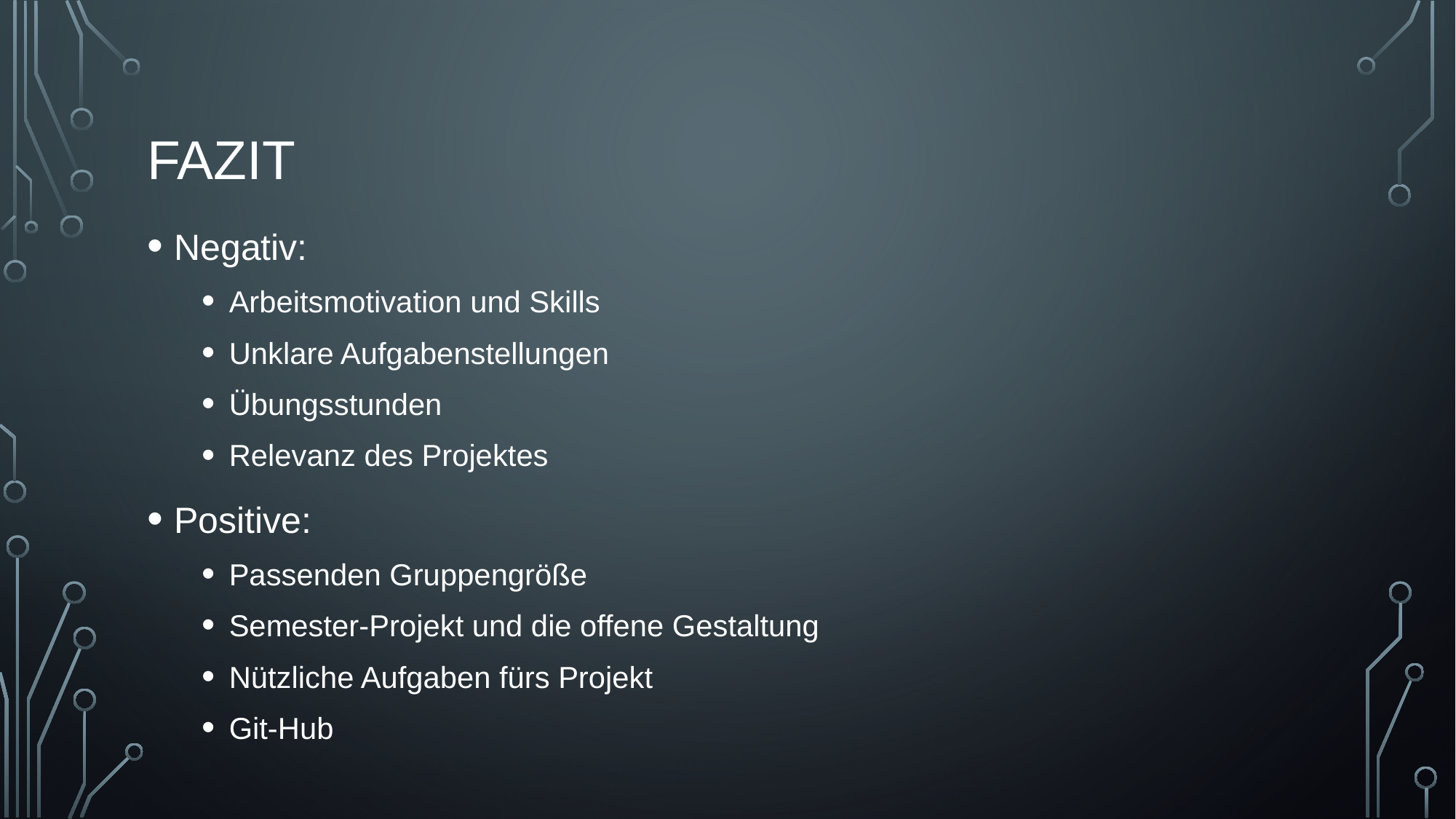

# Fazit
Negativ:
Arbeitsmotivation und Skills
Unklare Aufgabenstellungen
Übungsstunden
Relevanz des Projektes
Positive:
Passenden Gruppengröße
Semester-Projekt und die offene Gestaltung
Nützliche Aufgaben fürs Projekt
Git-Hub